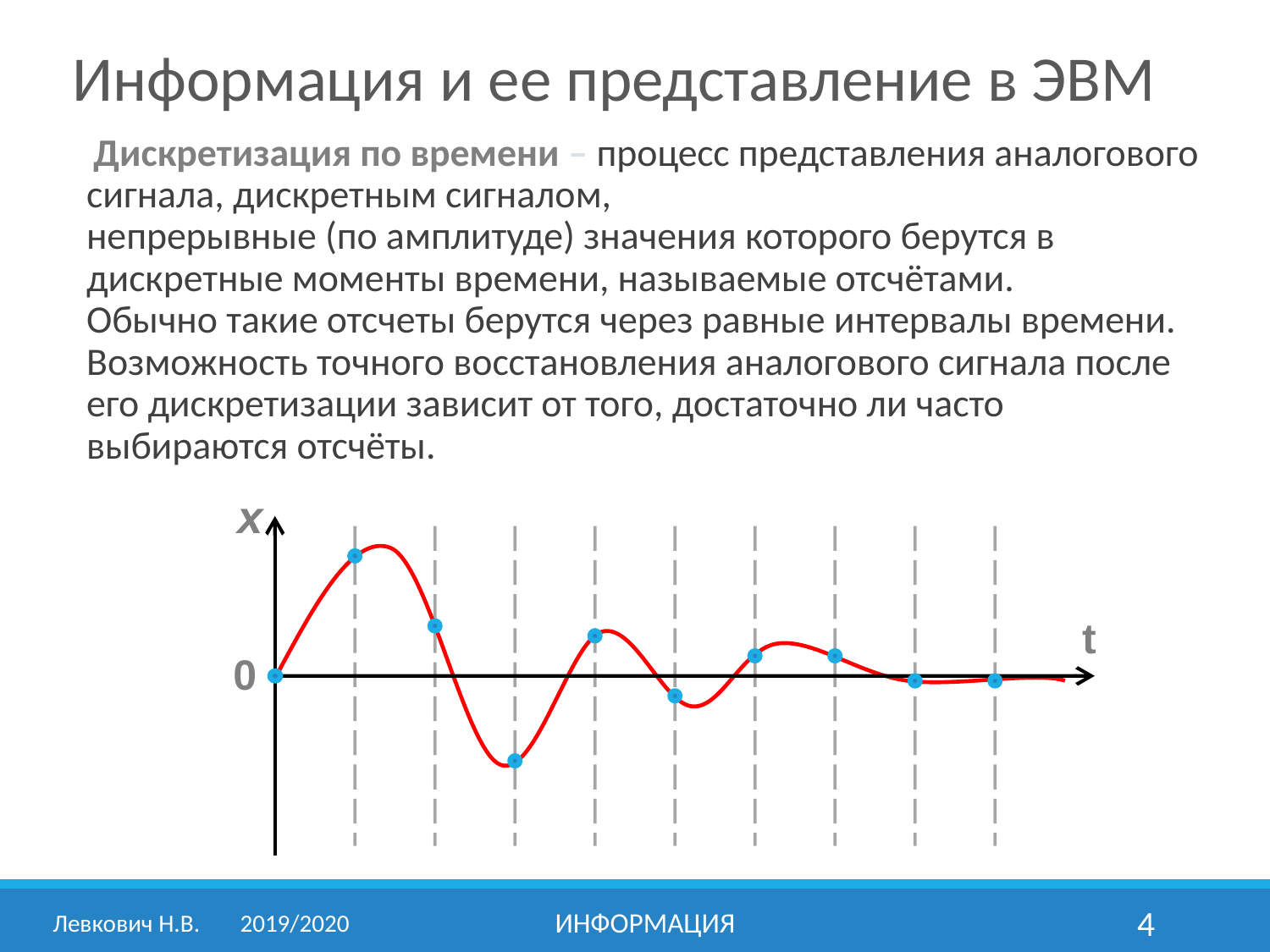

Информация и ее представление в ЭВМ
Дискретизация по времени – процесс представления аналогового сигнала, дискретным сигналом,
непрерывные (по амплитуде) значения которого берутся в дискретные моменты времени, называемые отсчётами.
Обычно такие отсчеты берутся через равные интервалы времени. Возможность точного восстановления аналогового сигнала после его дискретизации зависит от того, достаточно ли часто выбираются отсчёты.
  x

  t
0

Левкович Н.В.	2019/2020
информация
4